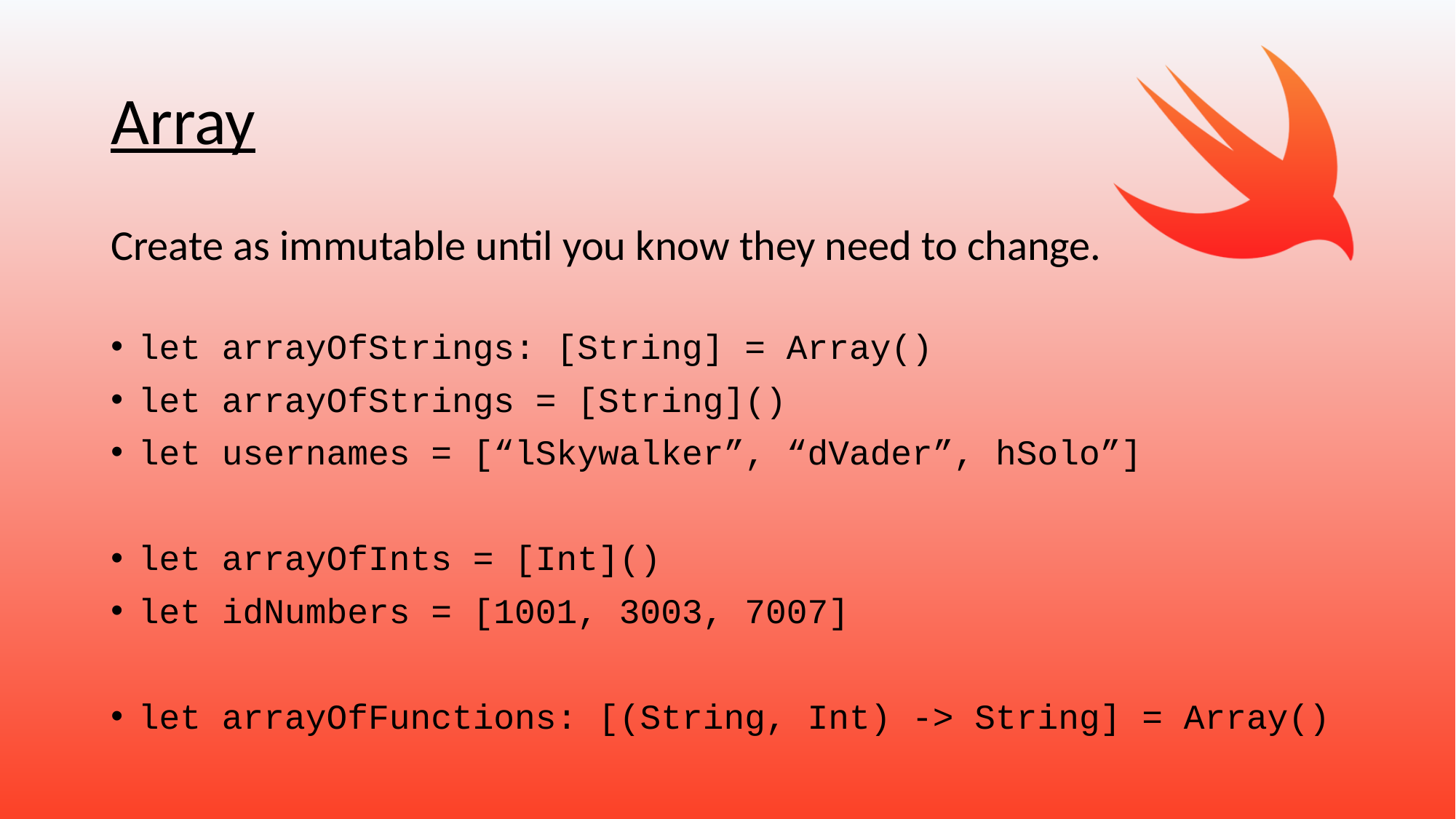

# Array
Create as immutable until you know they need to change.

let arrayOfStrings: [String] = Array()
let arrayOfStrings = [String]()
let usernames = [“lSkywalker”, “dVader”, hSolo”]

let arrayOfInts = [Int]()
let idNumbers = [1001, 3003, 7007]

let arrayOfFunctions: [(String, Int) -> String] = Array()